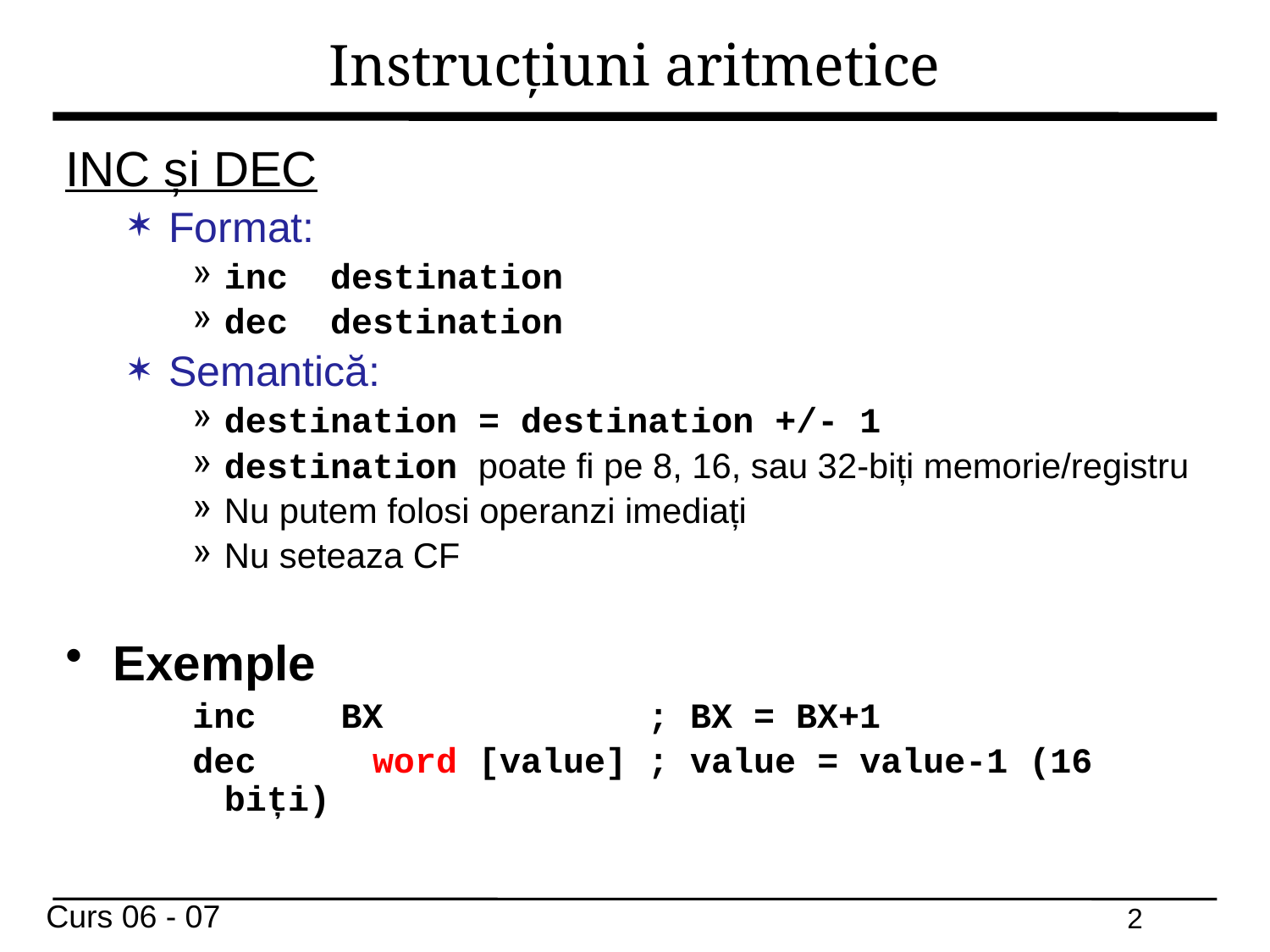

# Instrucțiuni aritmetice
INC și DEC
Format:
inc  destination
dec  destination
Semantică:
destination = destination +/- 1
destination poate fi pe 8, 16, sau 32-biți memorie/registru
Nu putem folosi operanzi imediați
Nu seteaza CF

Exemple
inc    BX       	  ; BX = BX+1
dec 	 word [value] ; value = value-1 (16 biți)